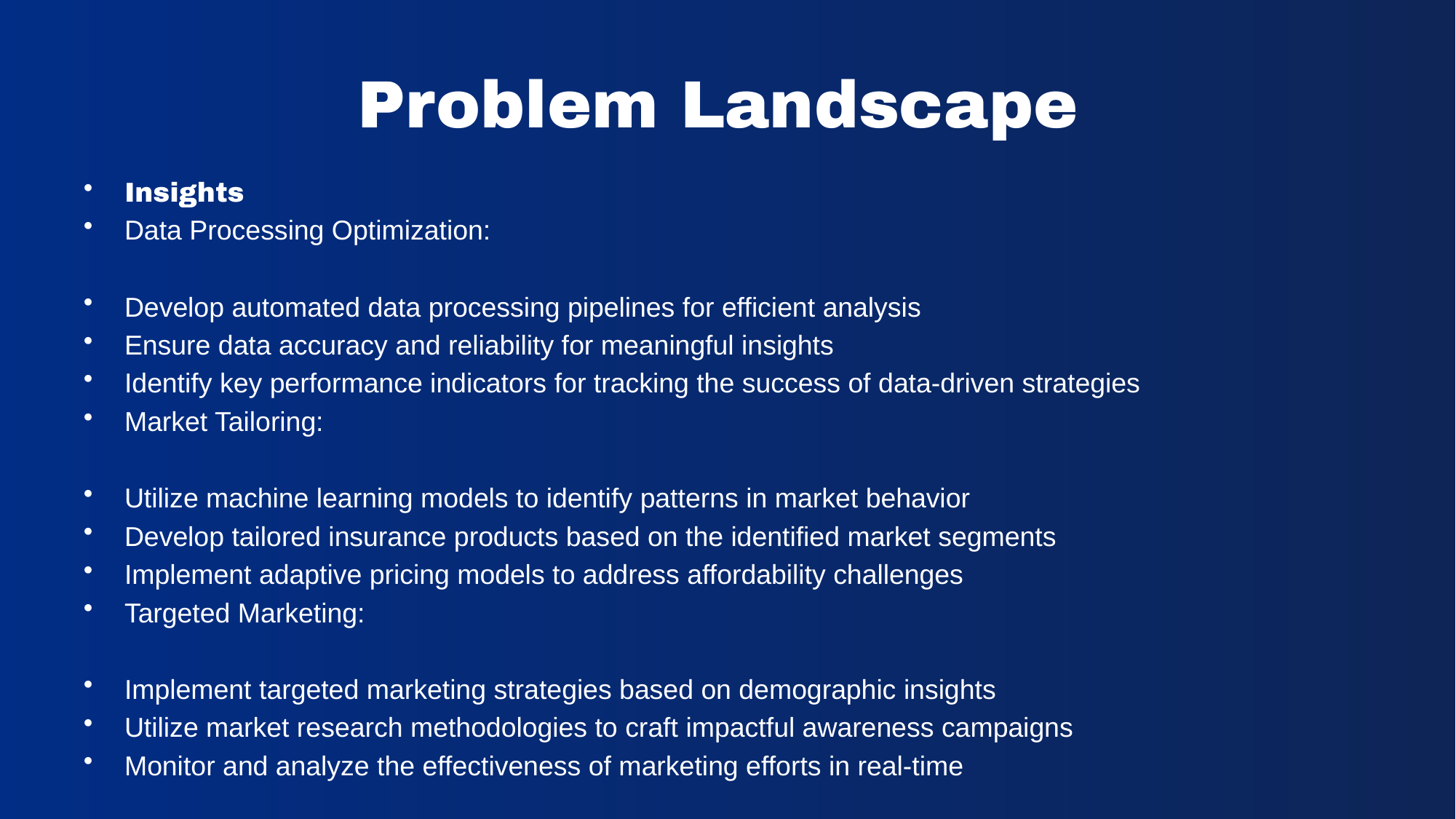

# Problem Landscape
Insights
Data Processing Optimization:

Develop automated data processing pipelines for efficient analysis
Ensure data accuracy and reliability for meaningful insights
Identify key performance indicators for tracking the success of data-driven strategies
Market Tailoring:

Utilize machine learning models to identify patterns in market behavior
Develop tailored insurance products based on the identified market segments
Implement adaptive pricing models to address affordability challenges
Targeted Marketing:

Implement targeted marketing strategies based on demographic insights
Utilize market research methodologies to craft impactful awareness campaigns
Monitor and analyze the effectiveness of marketing efforts in real-time